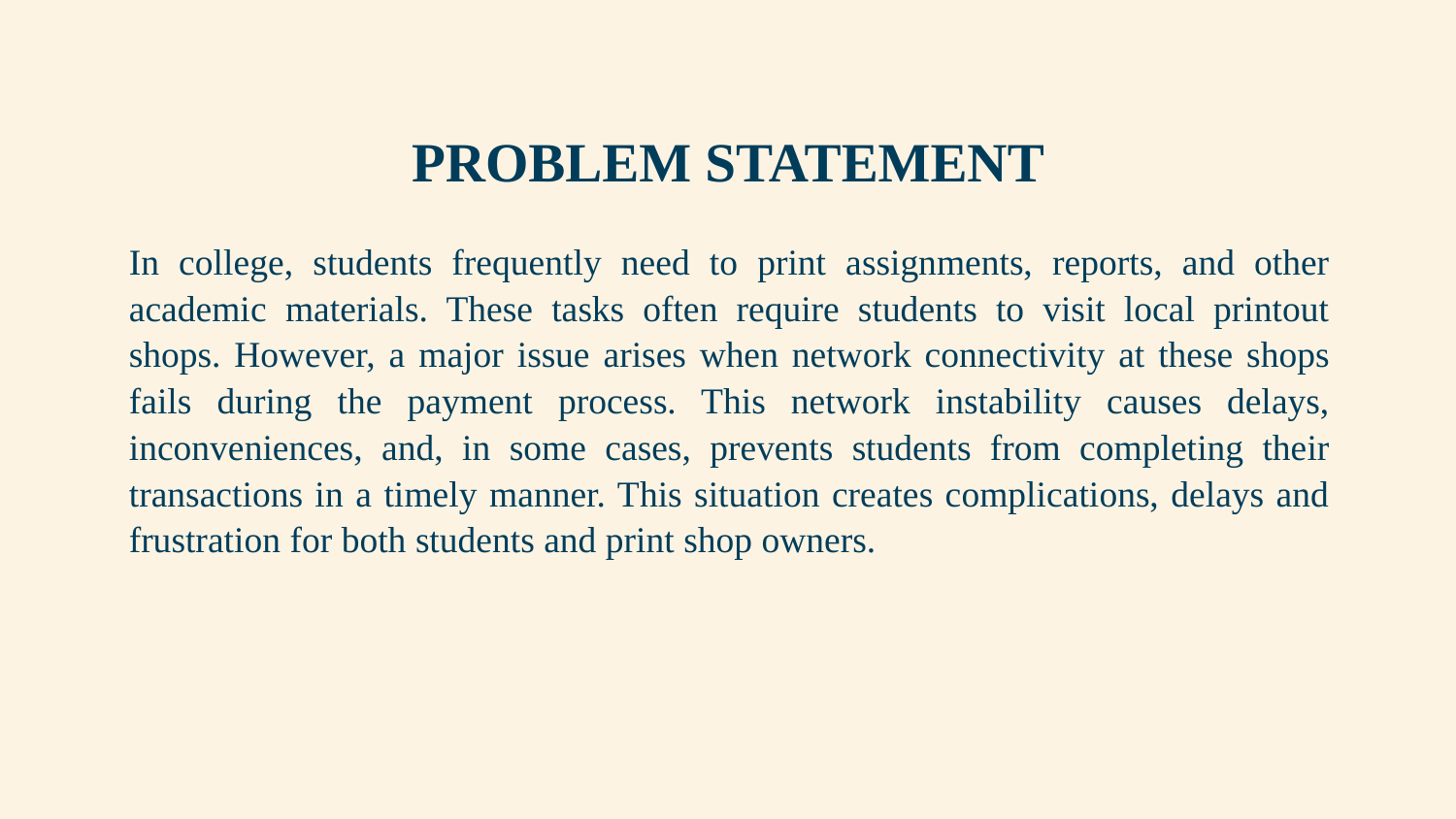

# PROBLEM STATEMENT
In college, students frequently need to print assignments, reports, and other academic materials. These tasks often require students to visit local printout shops. However, a major issue arises when network connectivity at these shops fails during the payment process. This network instability causes delays, inconveniences, and, in some cases, prevents students from completing their transactions in a timely manner. This situation creates complications, delays and frustration for both students and print shop owners.